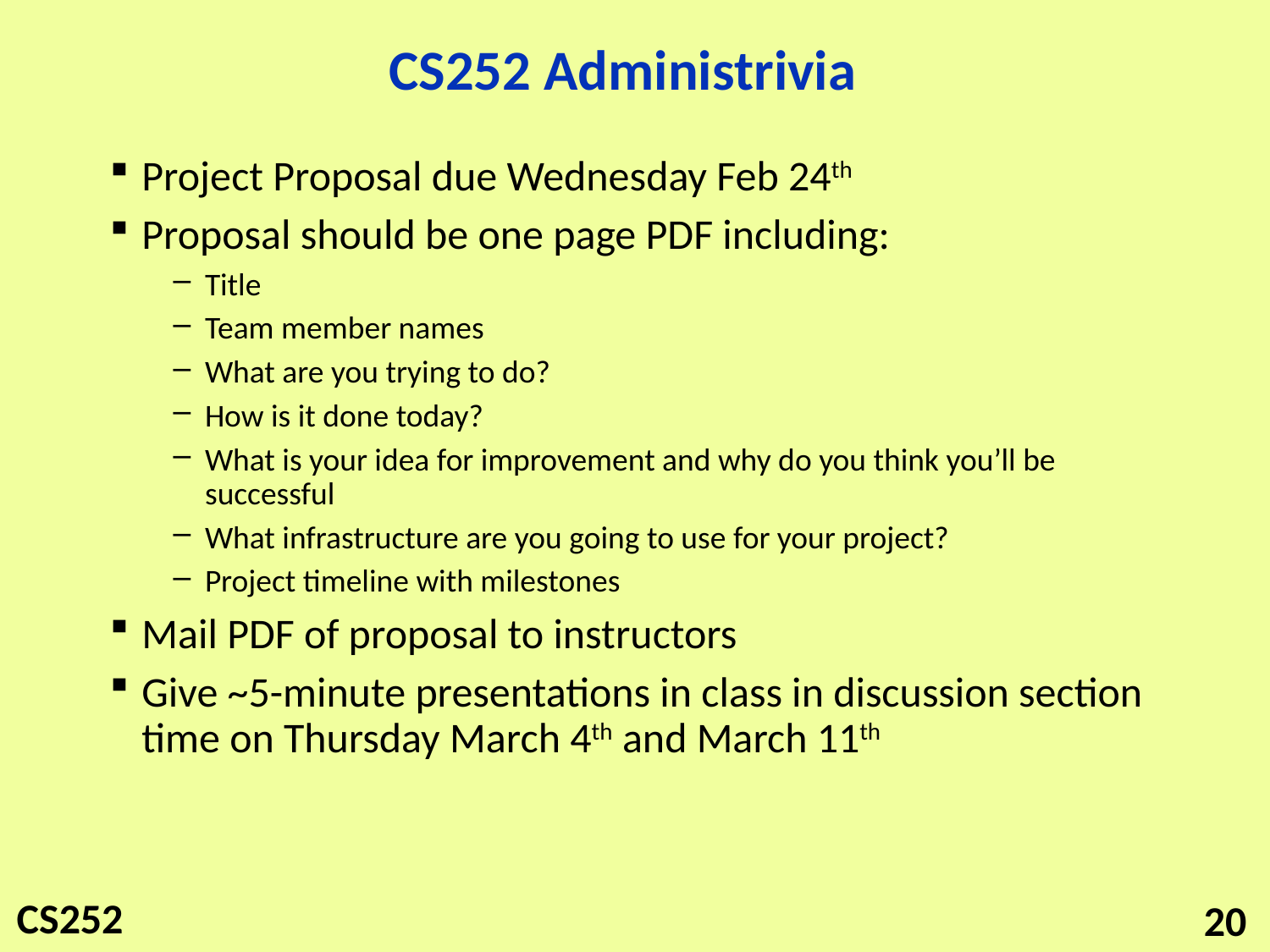

# CS252 Administrivia
Project Proposal due Wednesday Feb 24th
Proposal should be one page PDF including:
Title
Team member names
What are you trying to do?
How is it done today?
What is your idea for improvement and why do you think you’ll be successful
What infrastructure are you going to use for your project?
Project timeline with milestones
Mail PDF of proposal to instructors
Give ~5-minute presentations in class in discussion section time on Thursday March 4th and March 11th

20